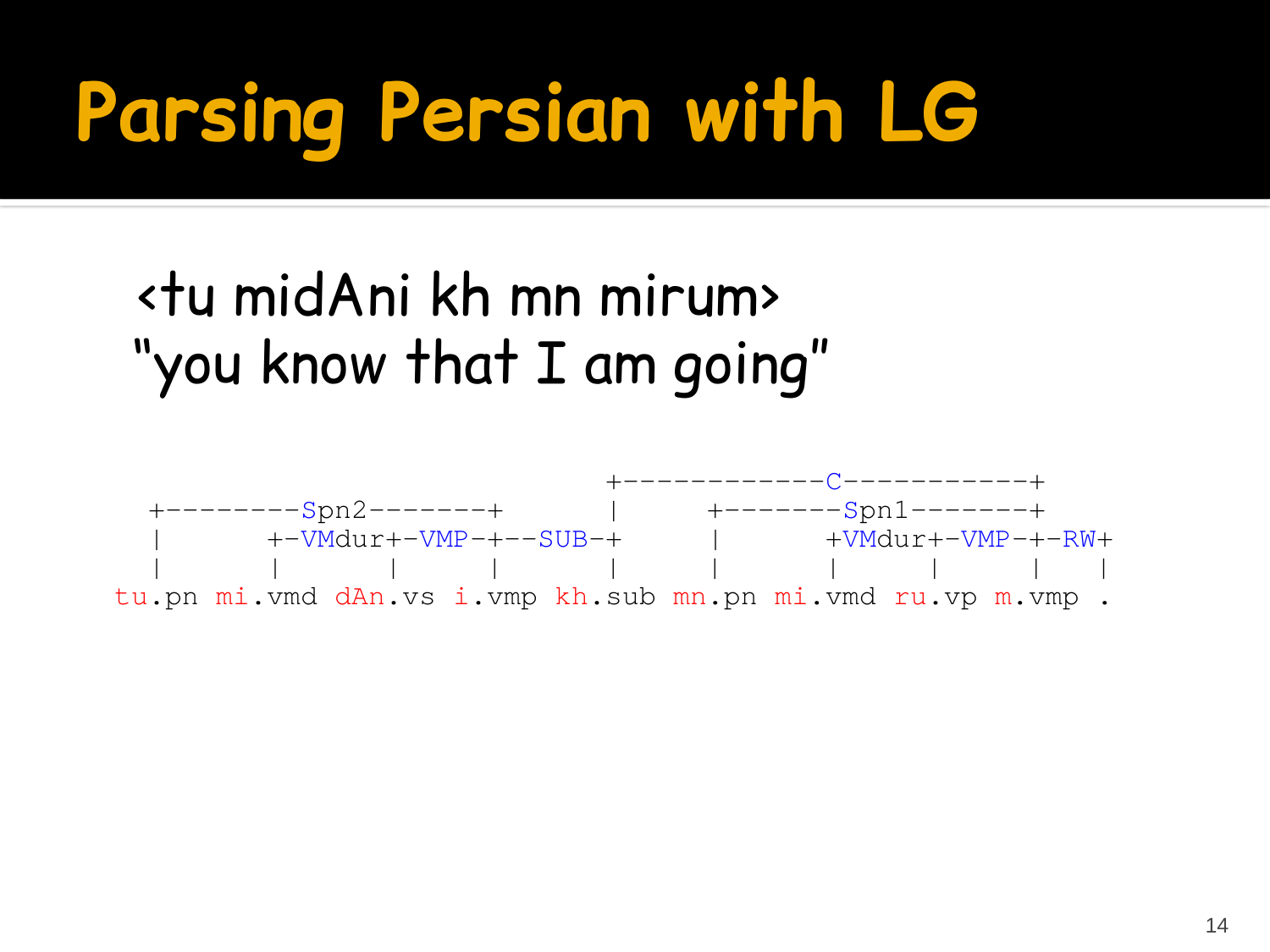

# Parsing Persian with LG
   <tu midAni kh mn mirum>
“you know that I am going”

                             +------------C-----------+
  +--------Spn2-------+      |     +-------Spn1-------+
  |      +-VMdur+-VMP-+--SUB-+     |      +VMdur+-VMP-+-RW+
  |      |      |     |      |     |      |     |     |   |
tu.pn mi.vmd dAn.vs i.vmp kh.sub mn.pn mi.vmd ru.vp m.vmp .
14